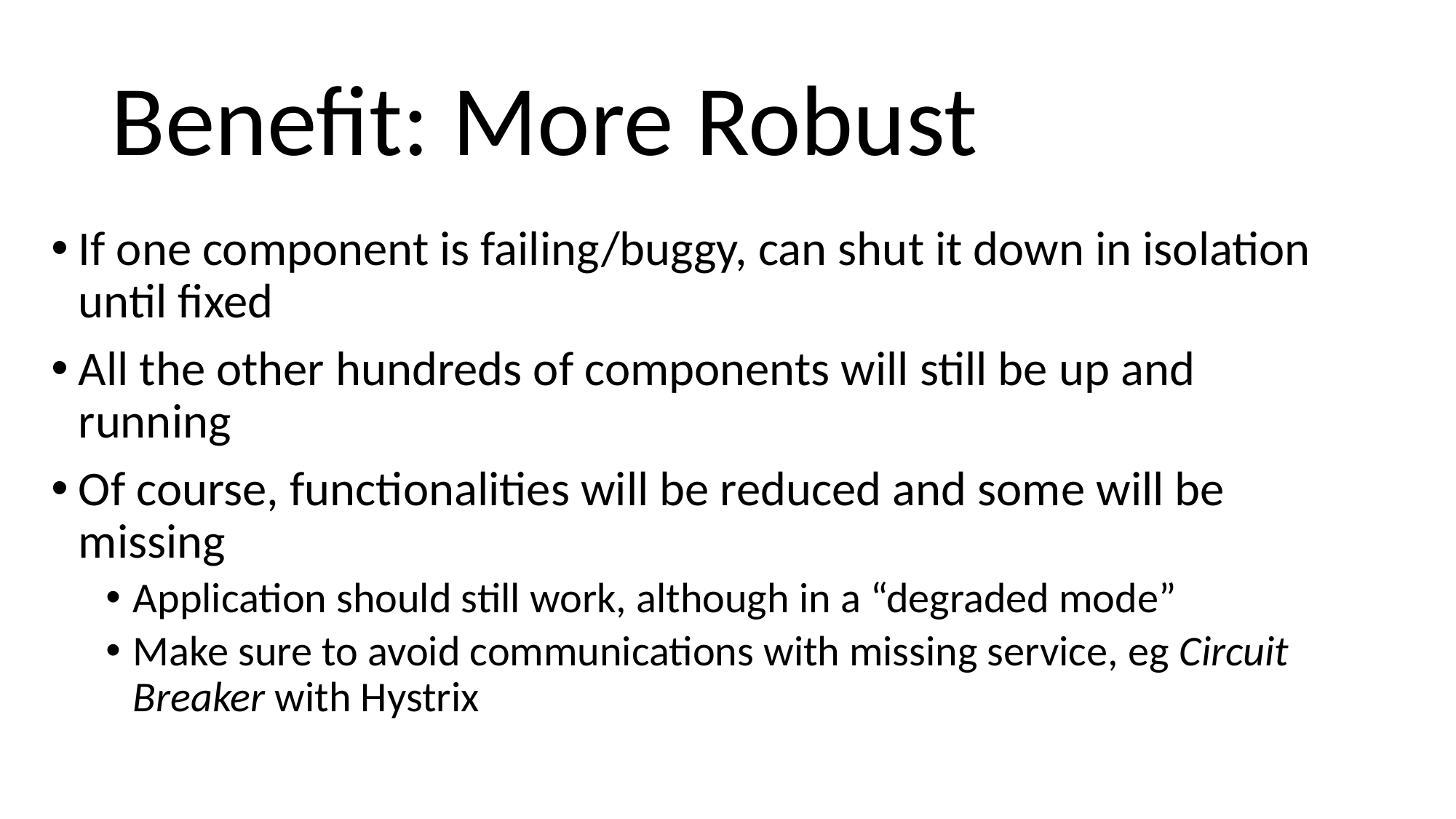

# Benefit: More Robust
If one component is failing/buggy, can shut it down in isolation until fixed
All the other hundreds of components will still be up and running
Of course, functionalities will be reduced and some will be missing
Application should still work, although in a “degraded mode”
Make sure to avoid communications with missing service, eg Circuit Breaker with Hystrix